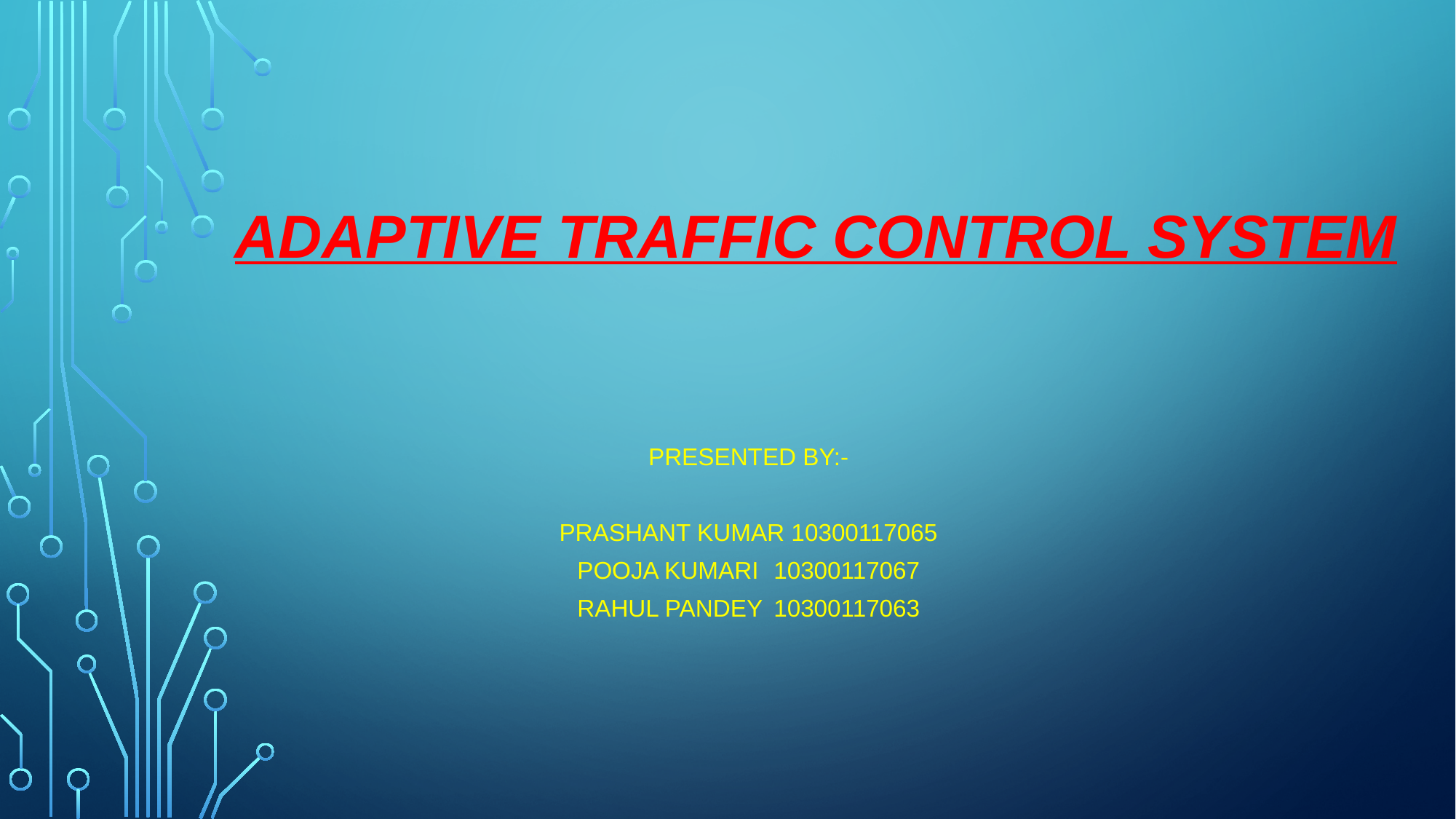

# Adaptive traffic control system
Presented BY:-

PRASHANT KUMAR 10300117065
POOJA KUMARI	10300117067
RAHUL PANDEY	10300117063